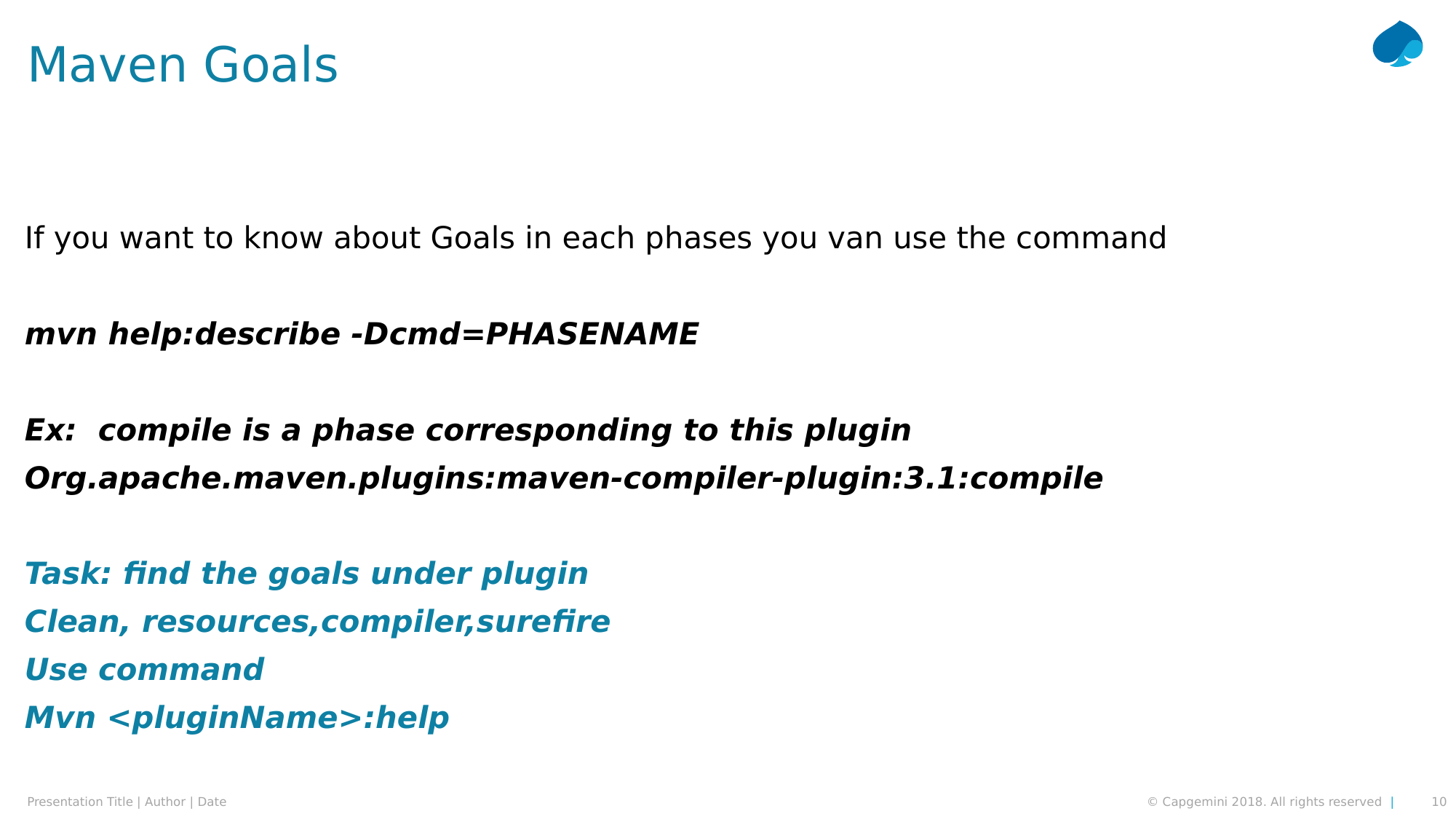

# Maven Goals

If you want to know about Goals in each phases you van use the command

mvn help:describe -Dcmd=PHASENAME

Ex:  compile is a phase corresponding to this plugin
Org.apache.maven.plugins:maven-compiler-plugin:3.1:compile

Task: find the goals under plugin
Clean, resources,compiler,surefire
Use command
Mvn <pluginName>:help